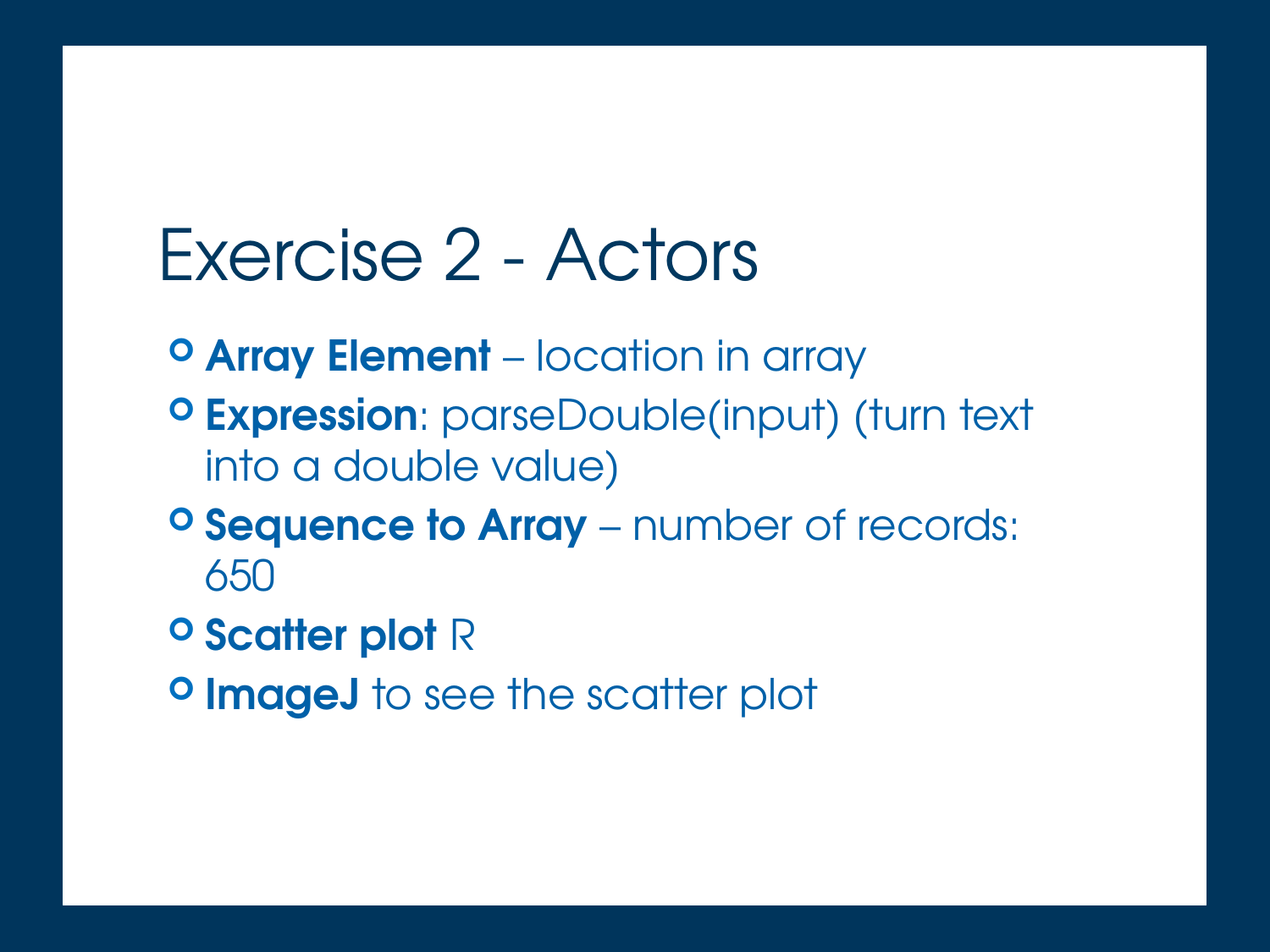

# Exercise 2 - Actors
Array Element – location in array
Expression: parseDouble(input) (turn text into a double value)
Sequence to Array – number of records: 650
Scatter plot R
ImageJ to see the scatter plot